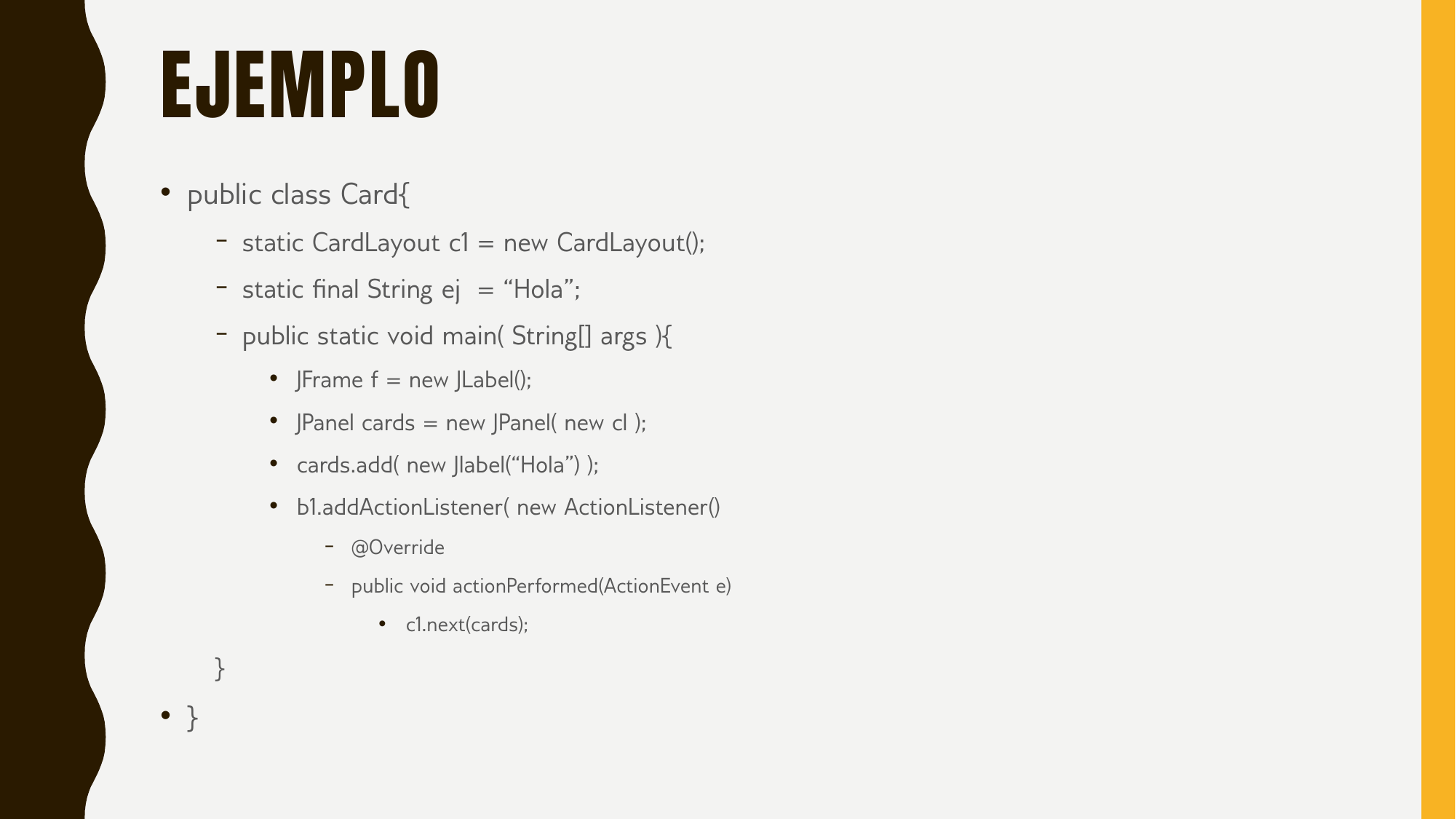

# Ejemplo
public class Card{
static CardLayout c1 = new CardLayout();
static final String ej  = “Hola”;
public static void main( String[] args ){
JFrame f = new JLabel();
JPanel cards = new JPanel( new cl );
cards.add( new Jlabel(“Hola”) );
b1.addActionListener( new ActionListener()
@Override
public void actionPerformed(ActionEvent e)
c1.next(cards);
}
}